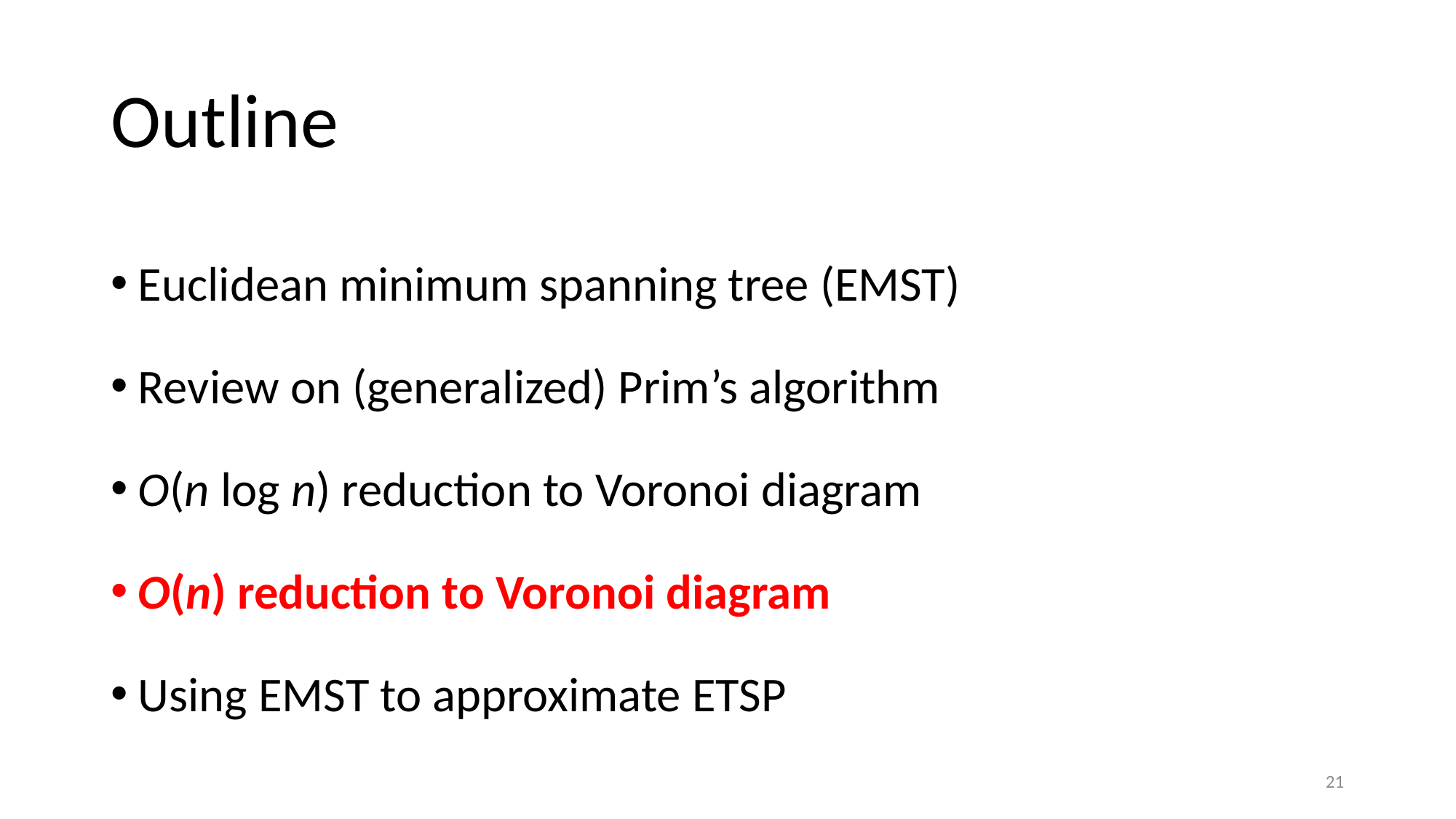

# Outline
Euclidean minimum spanning tree (EMST)
Review on (generalized) Prim’s algorithm
O(n log n) reduction to Voronoi diagram
O(n) reduction to Voronoi diagram
Using EMST to approximate ETSP
21